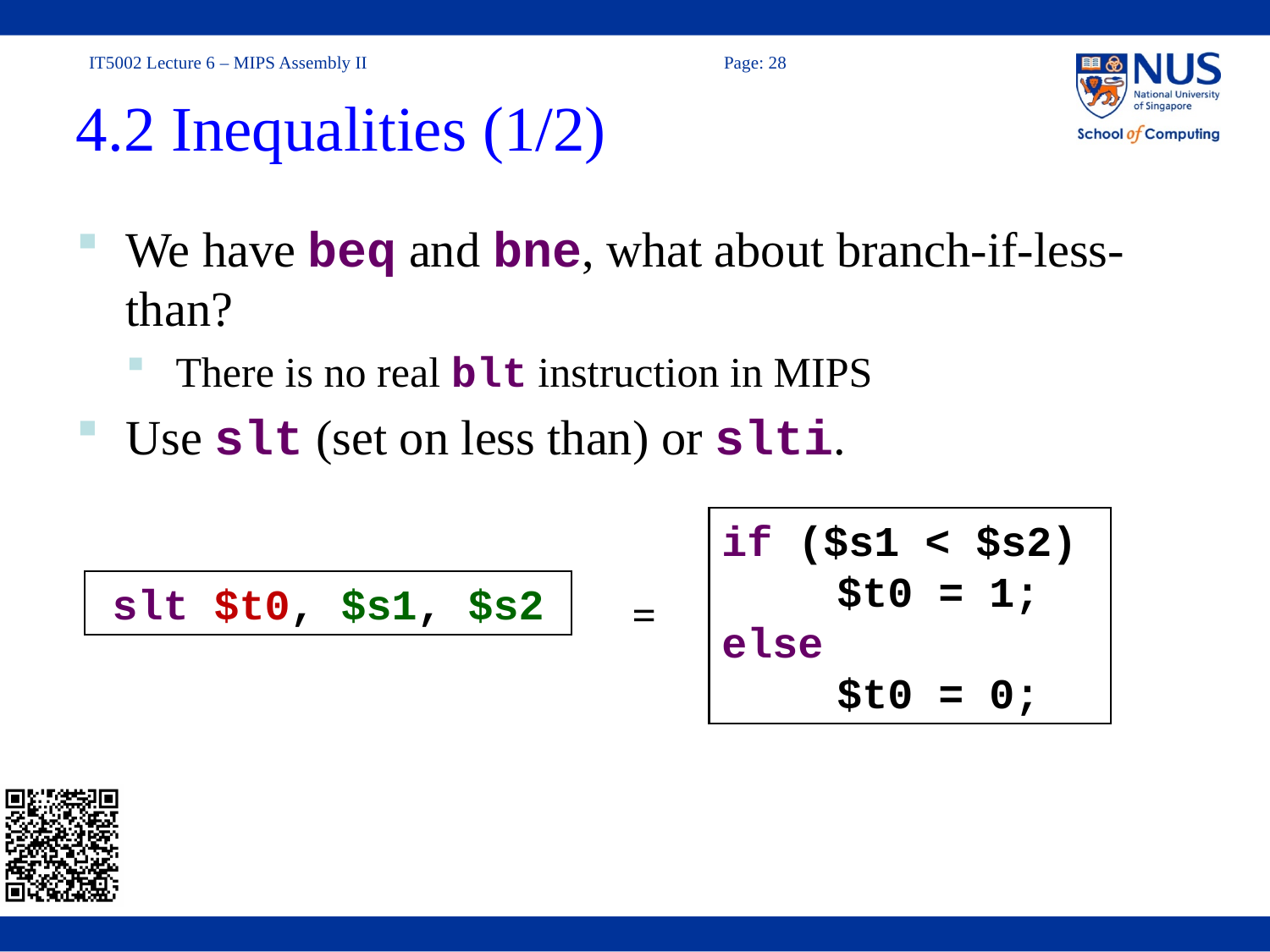

Aaron Tan, NUS
28
4.2 Inequalities (1/2)
We have beq and bne, what about branch-if-less-than?
There is no real blt instruction in MIPS
Use slt (set on less than) or slti.
if ($s1 < $s2)
	  $t0 = 1;
else
	  $t0 = 0;
=
slt $t0, $s1, $s2
Lecture #8: MIPS Part 2: More Instructions